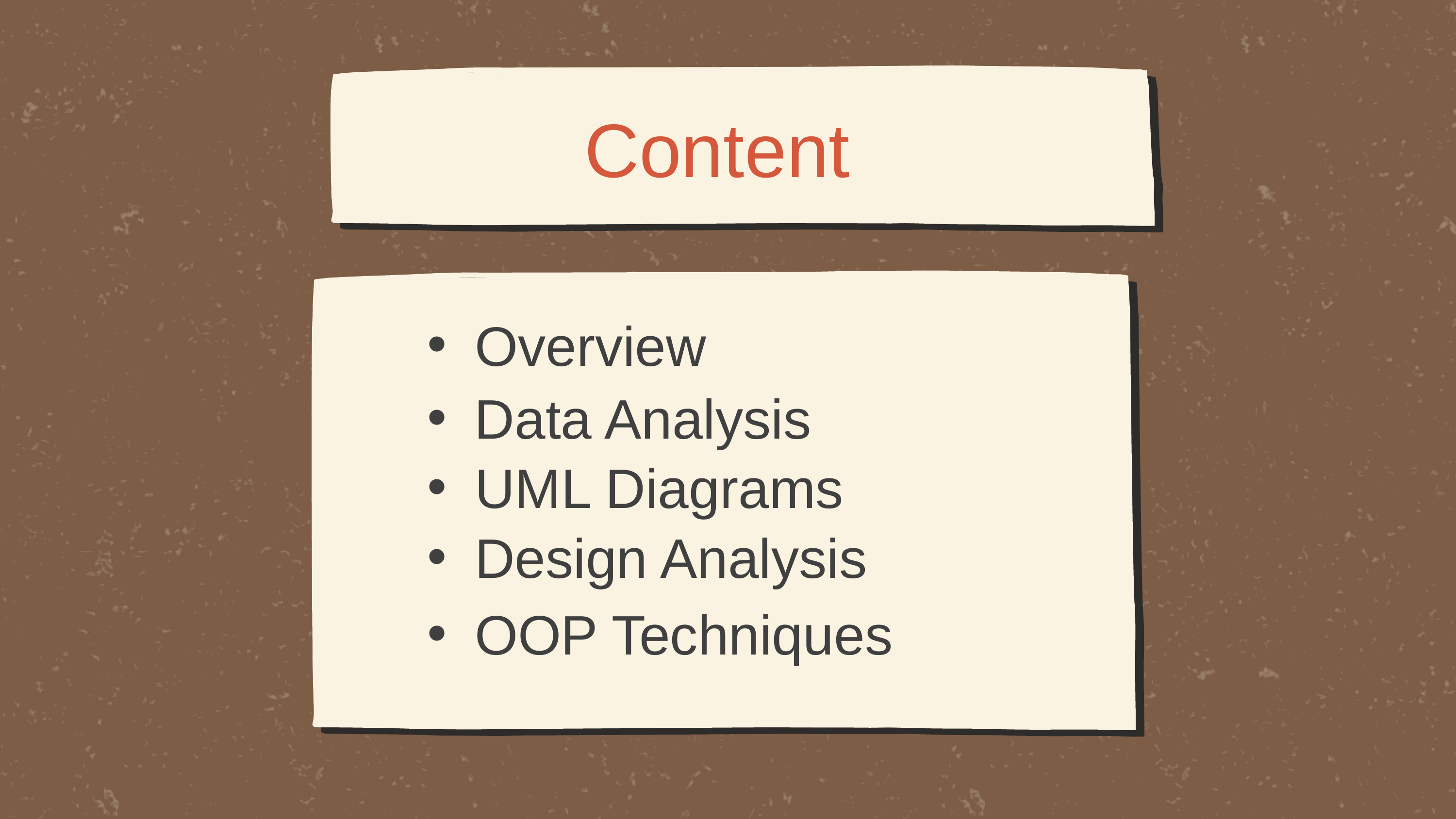

Content

Overview

Data Analysis
UML Diagrams
Design Analysis
OOP Techniques